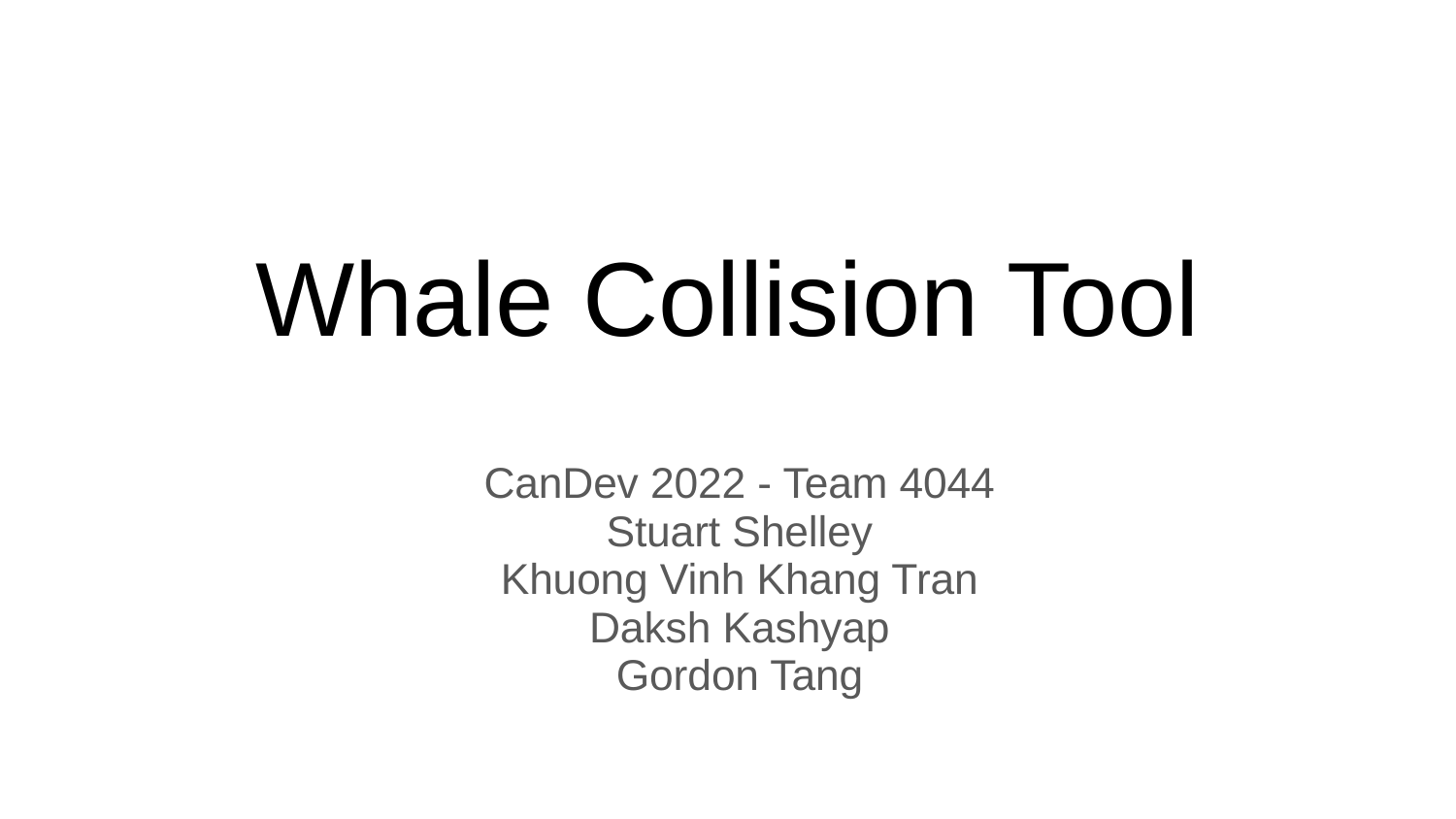

# Whale Collision Tool
CanDev 2022 - Team 4044
Stuart Shelley
Khuong Vinh Khang Tran
Daksh Kashyap
Gordon Tang